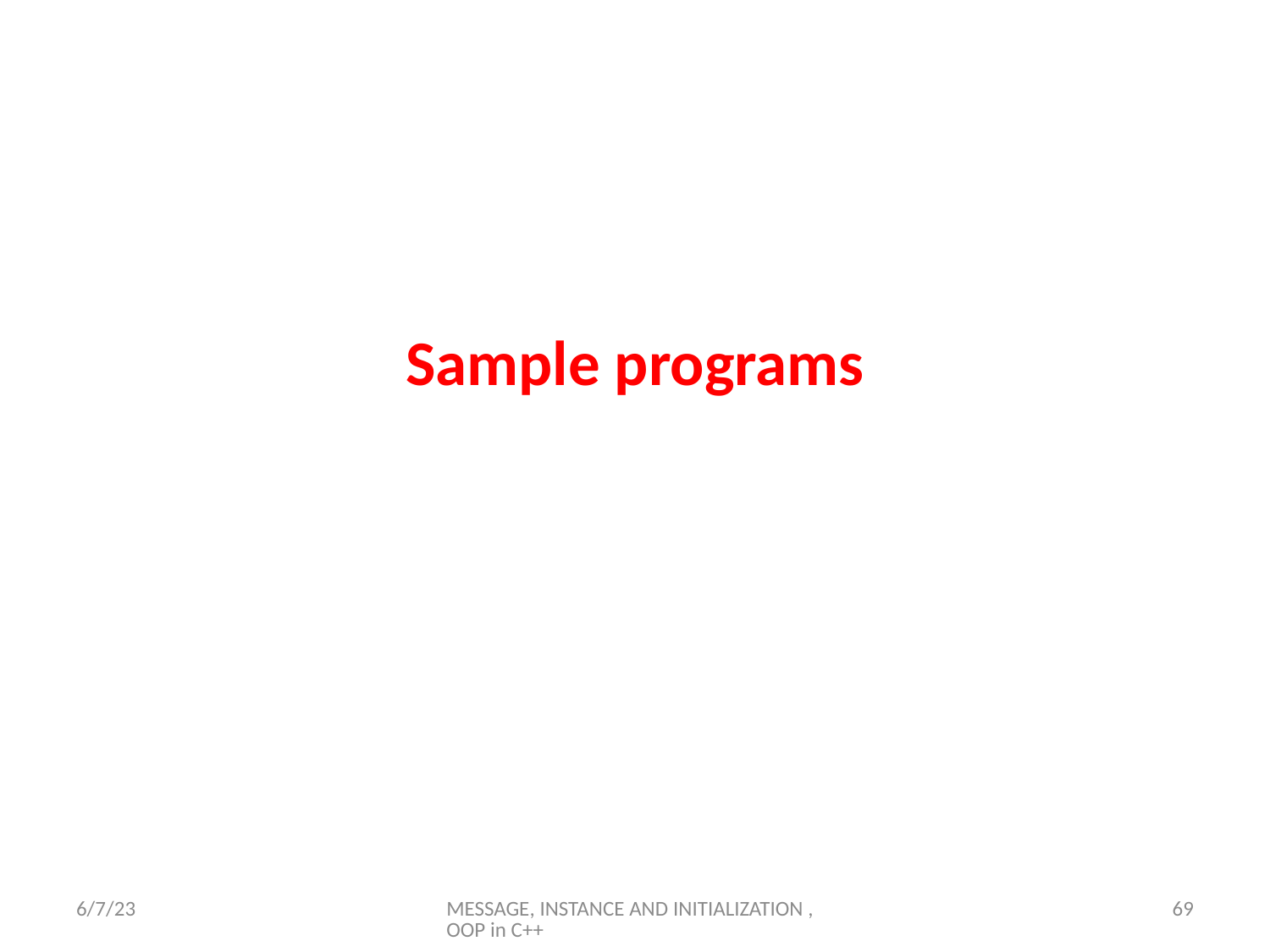

Sample programs
6/7/23
MESSAGE, INSTANCE AND INITIALIZATION , OOP in C++
69